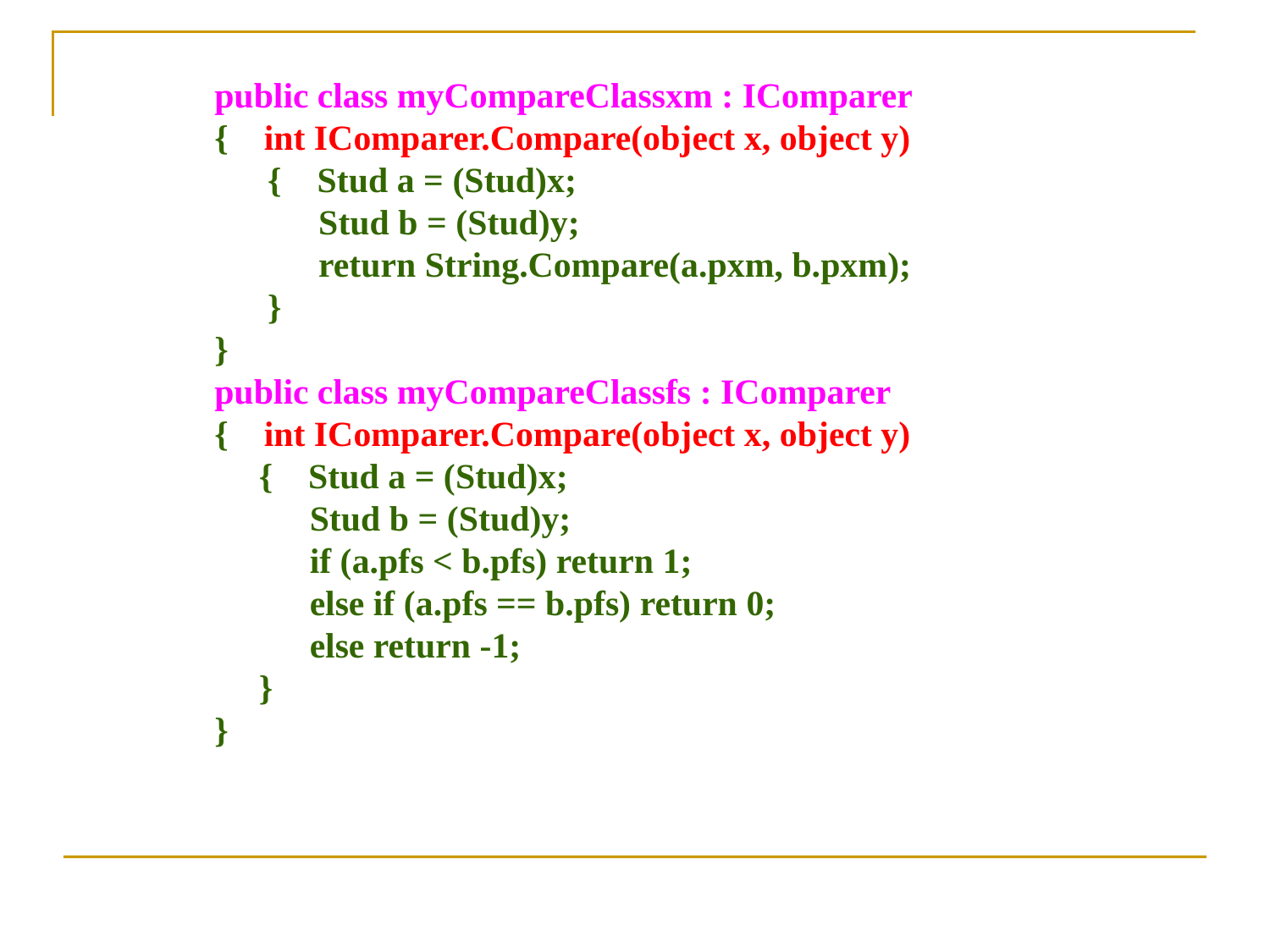

public class myCompareClassxm : IComparer
        	{    int IComparer.Compare(object x, object y)
            	      {    Stud a = (Stud)x;
                          Stud b = (Stud)y;
                          return String.Compare(a.pxm, b.pxm);
            	      }
        	}
        	public class myCompareClassfs : IComparer
        	{    int IComparer.Compare(object x, object y)
            	     {    Stud a = (Stud)x;
                         Stud b = (Stud)y;
                         if (a.pfs < b.pfs) return 1;
                         else if (a.pfs == b.pfs) return 0;
                         else return -1;
            	     }
        	}